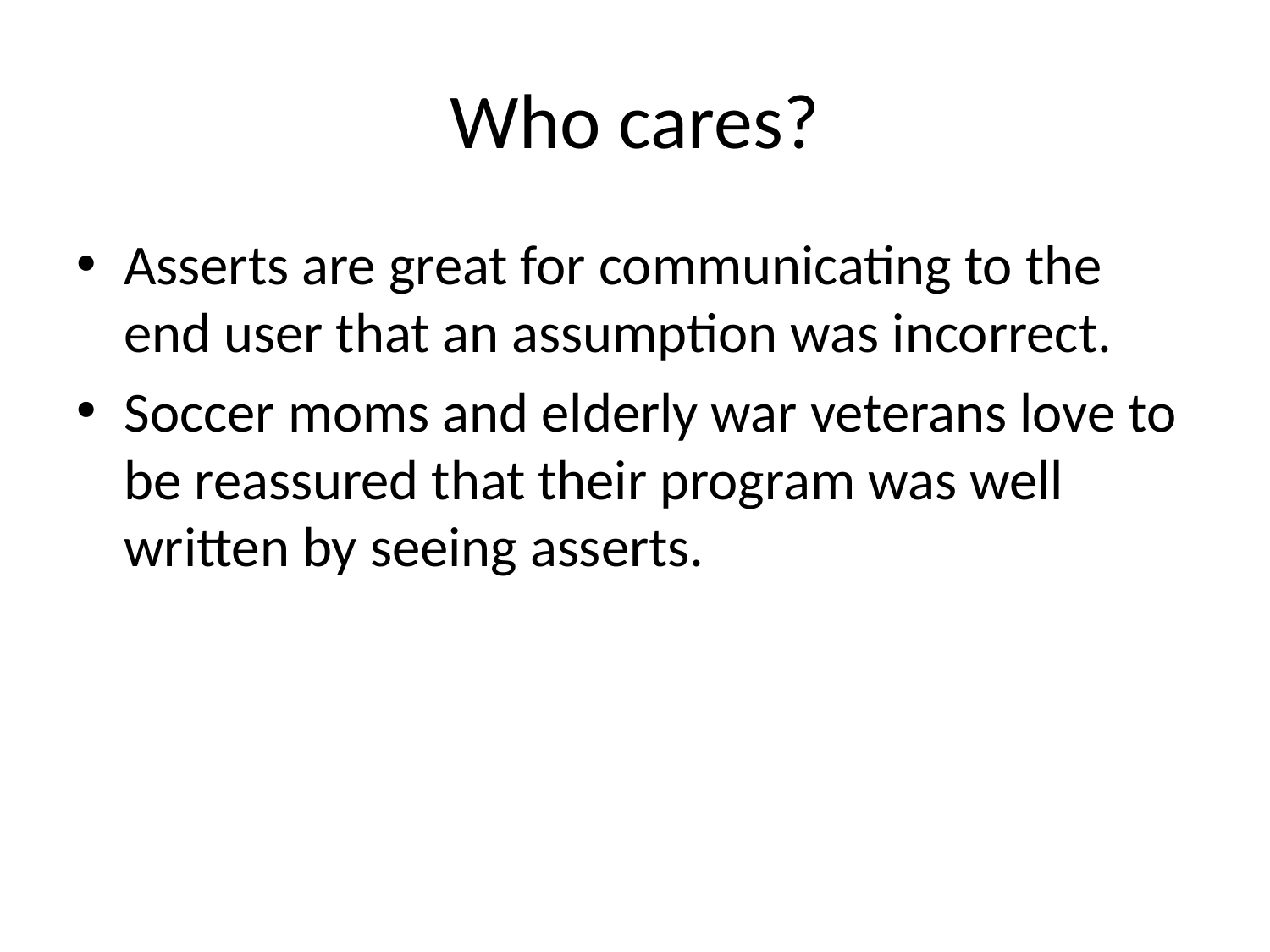

# Who cares?
Asserts are great for communicating to the end user that an assumption was incorrect.
Soccer moms and elderly war veterans love to be reassured that their program was well written by seeing asserts.